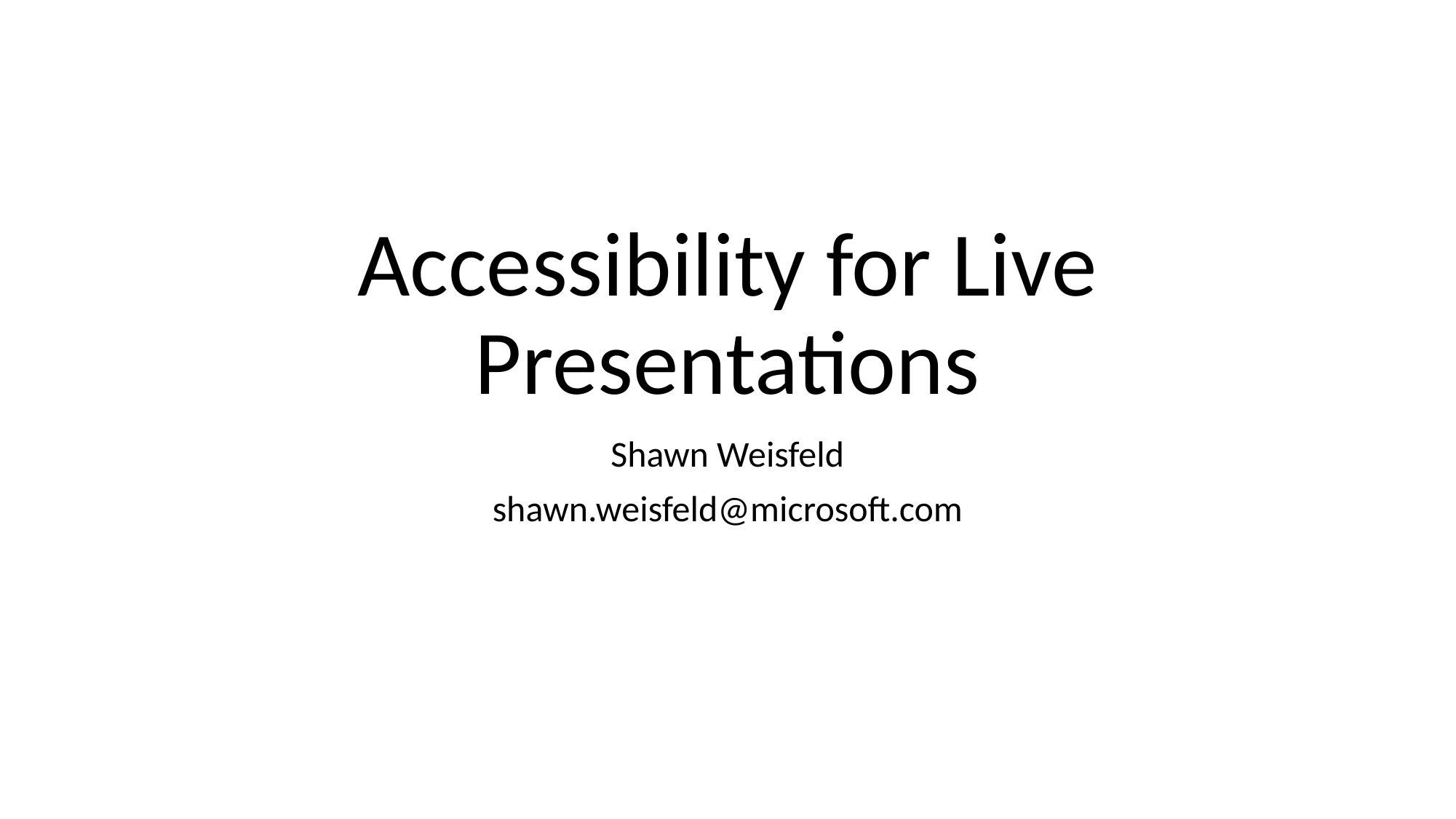

# Accessibility for Live Presentations
Shawn Weisfeld
shawn.weisfeld@microsoft.com